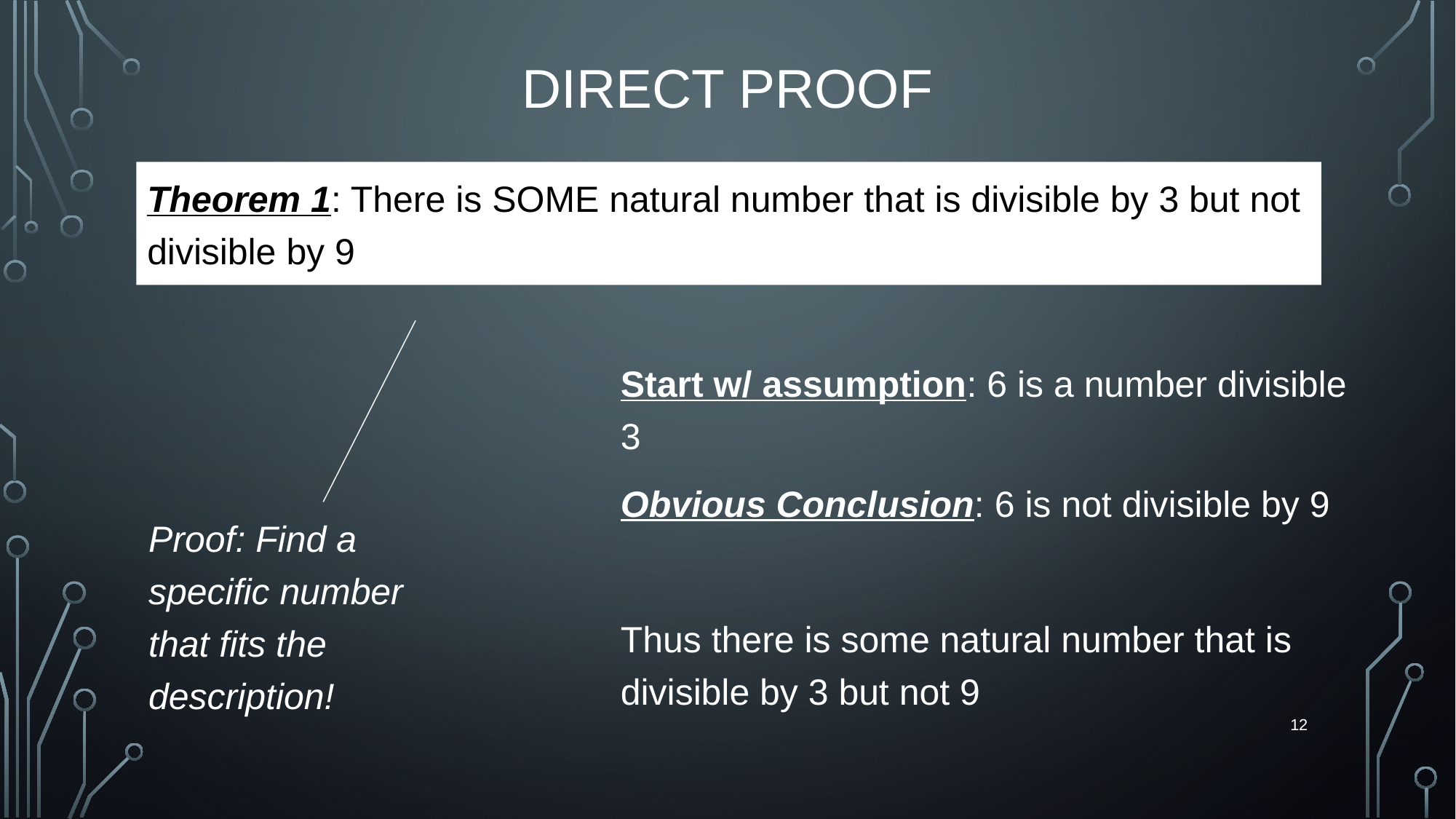

# Direct Proof
Theorem 1: There is SOME natural number that is divisible by 3 but not divisible by 9

Start w/ assumption: 6 is a number divisible 3
Obvious Conclusion: 6 is not divisible by 9

Thus there is some natural number that is divisible by 3 but not 9
Proof: Find a specific number that fits the description!
12